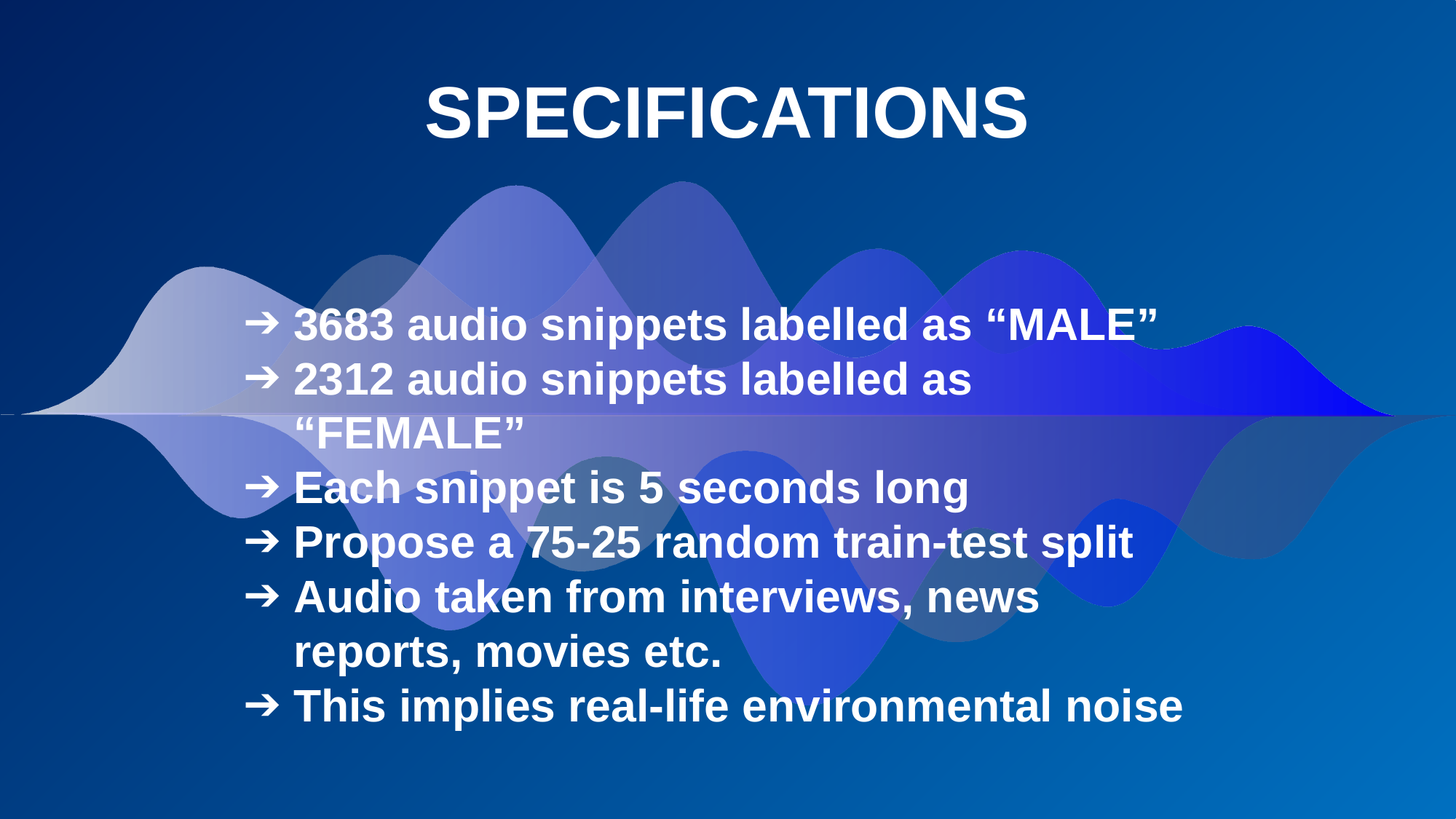

SPECIFICATIONS

3683 audio snippets labelled as “MALE”
2312 audio snippets labelled as “FEMALE”
Each snippet is 5 seconds long
Propose a 75-25 random train-test split
Audio taken from interviews, news reports, movies etc.
This implies real-life environmental noise